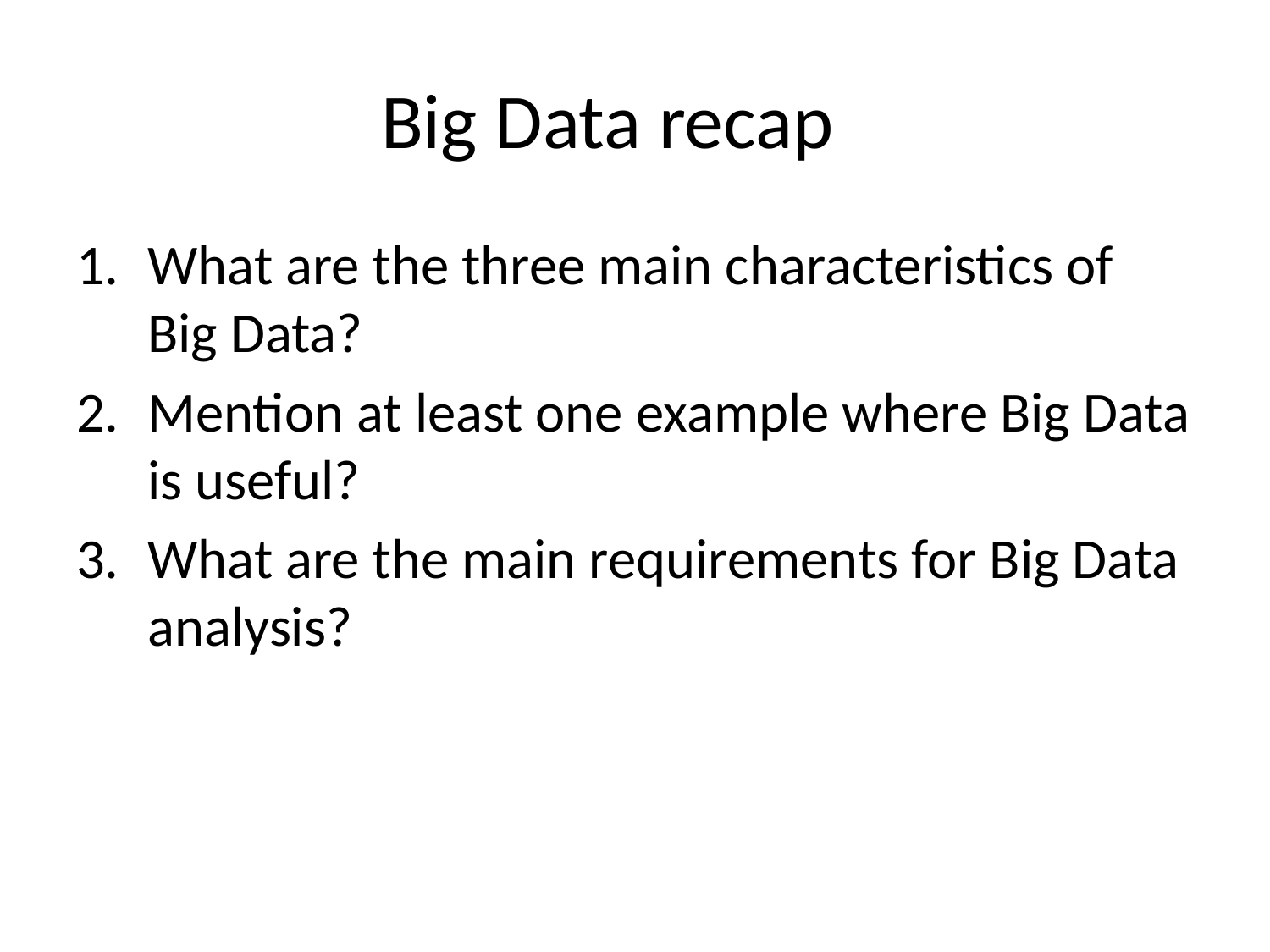

# Big Data recap
What are the three main characteristics of Big Data?
Mention at least one example where Big Data is useful?
What are the main requirements for Big Data analysis?